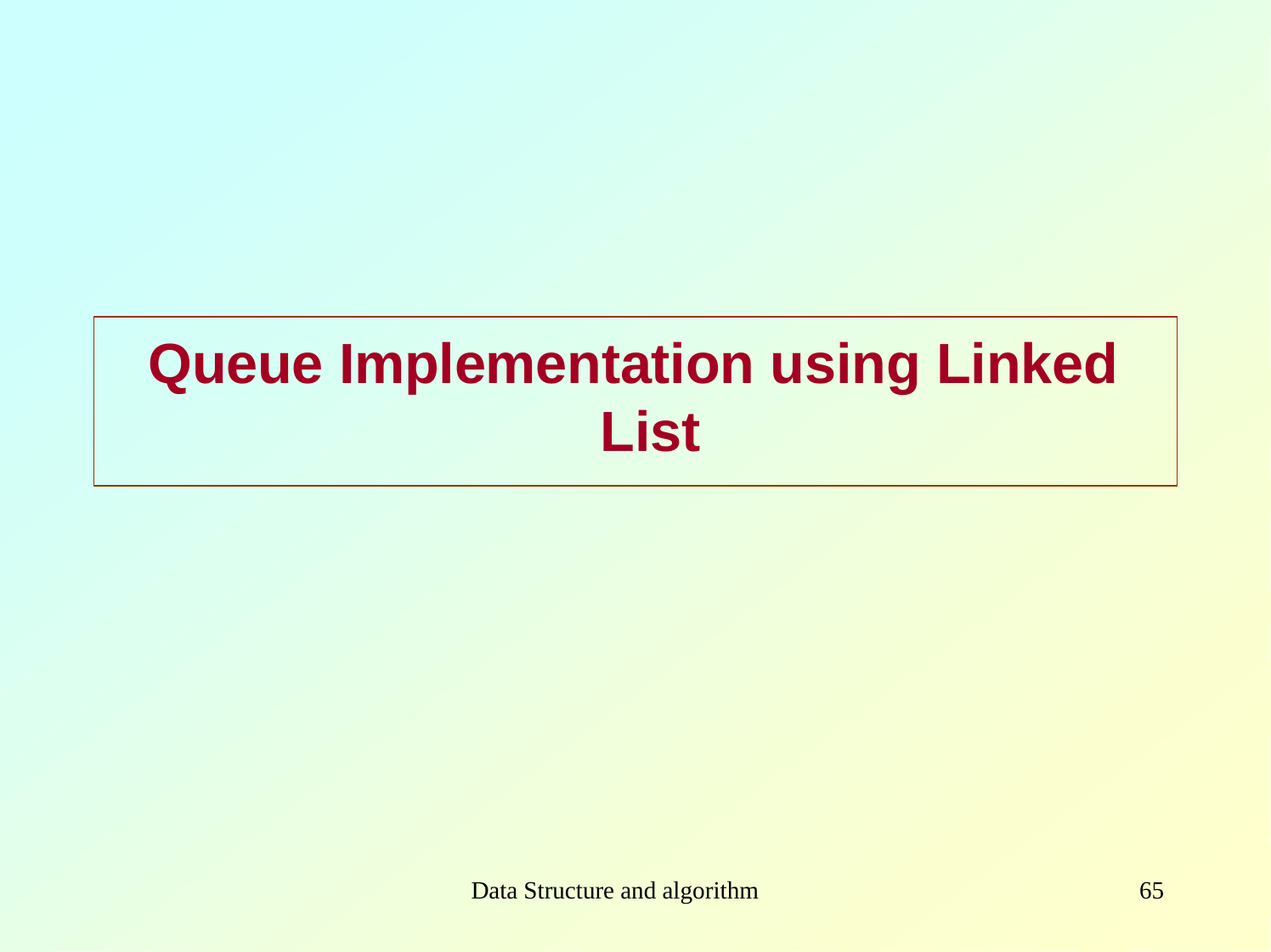

# Queue Implementation using Linked  List
Data Structure and algorithm
65